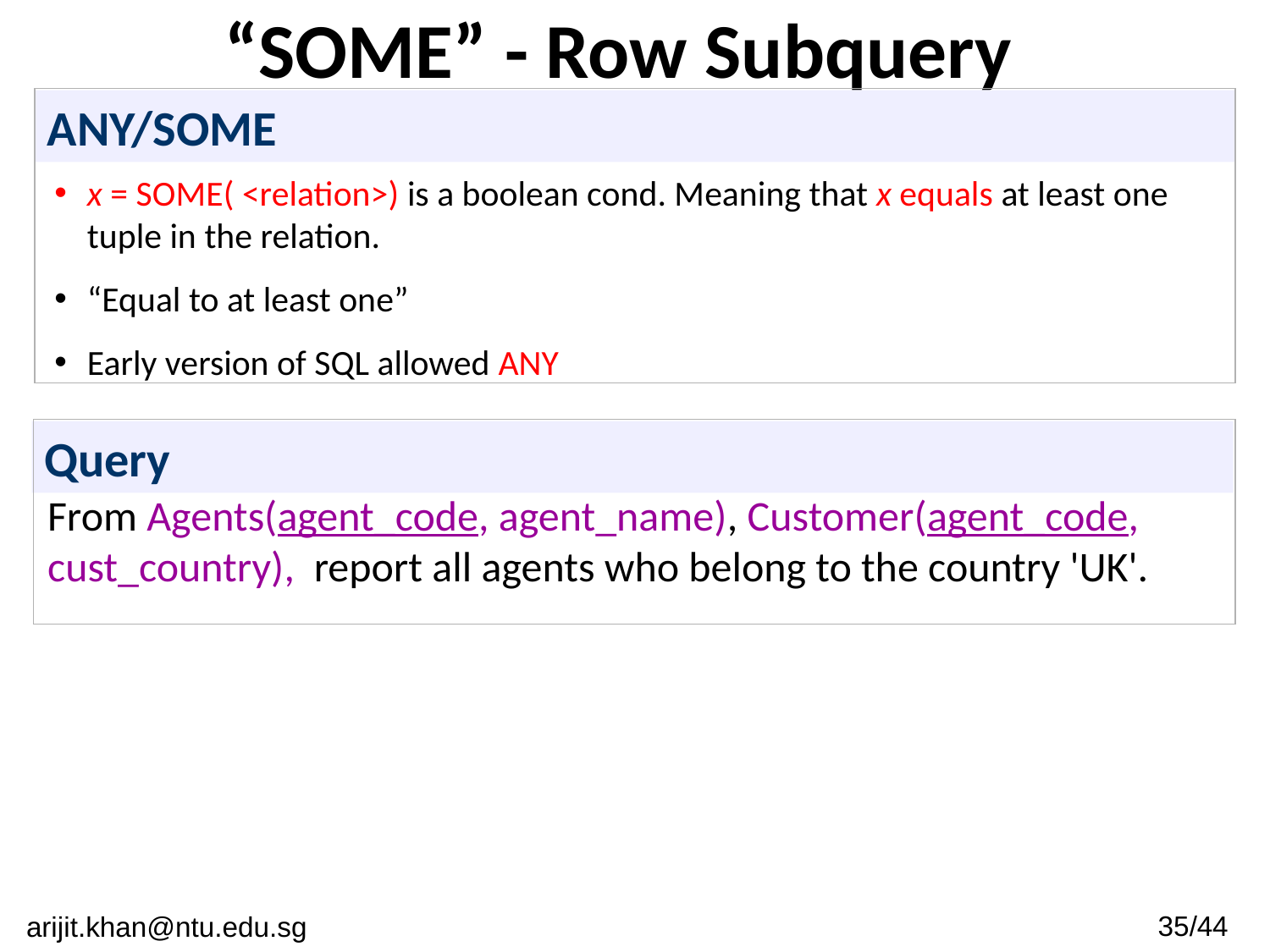

# “SOME” - Row Subquery

ANY/SOME
x = SOME( <relation>) is a boolean cond. Meaning that x equals at least one tuple in the relation.

“Equal to at least one”

Early version of SQL allowed ANY

Query
From Agents(agent_code, agent_name), Customer(agent_code, cust_country),  report all agents who belong to the country 'UK'.
35/44
arijit.khan@ntu.edu.sg